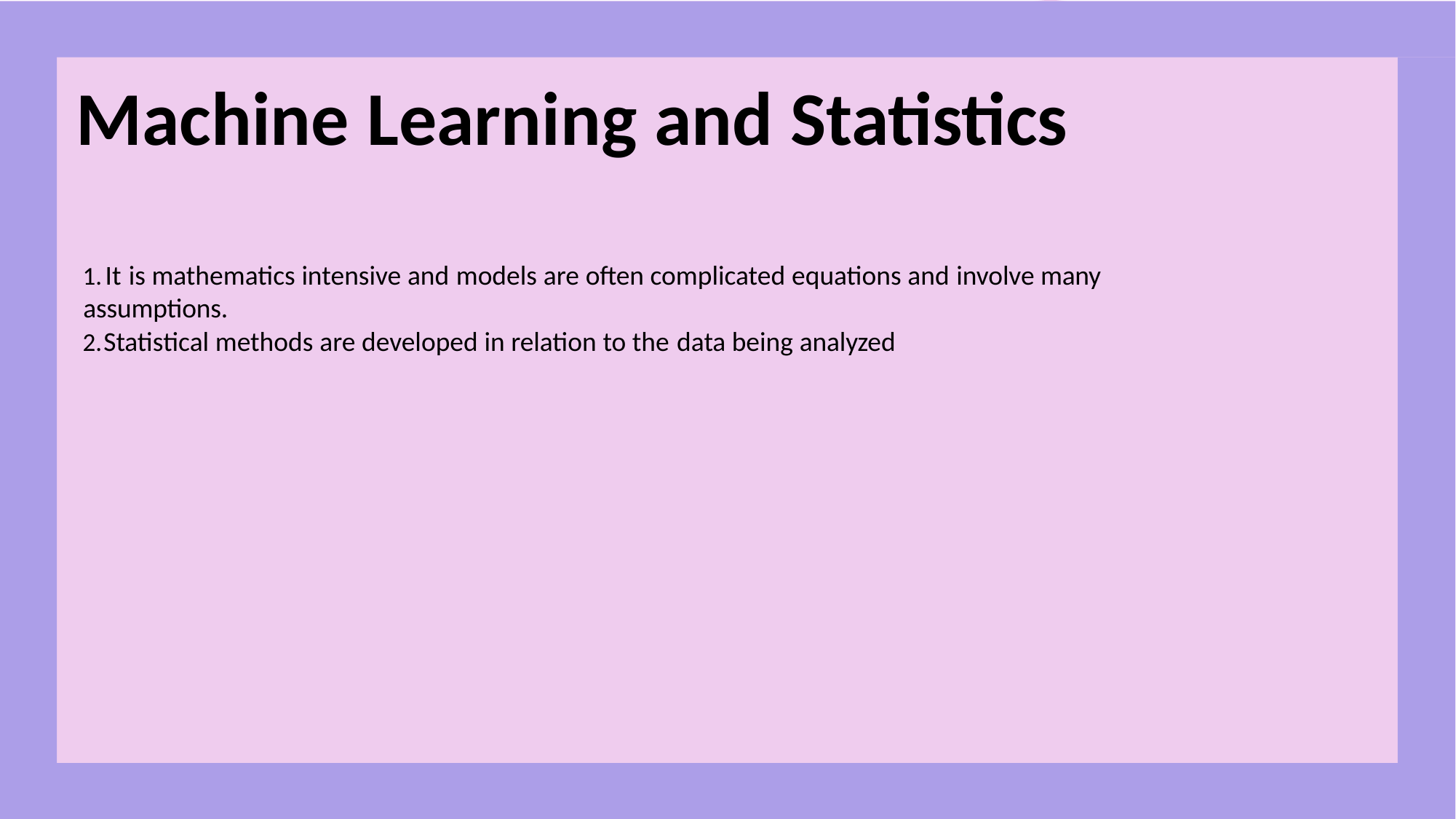

# Machine Learning and Statistics
	It is mathematics intensive and models are often complicated equations and involve many assumptions.
Statistical methods are developed in relation to the data being analyzed